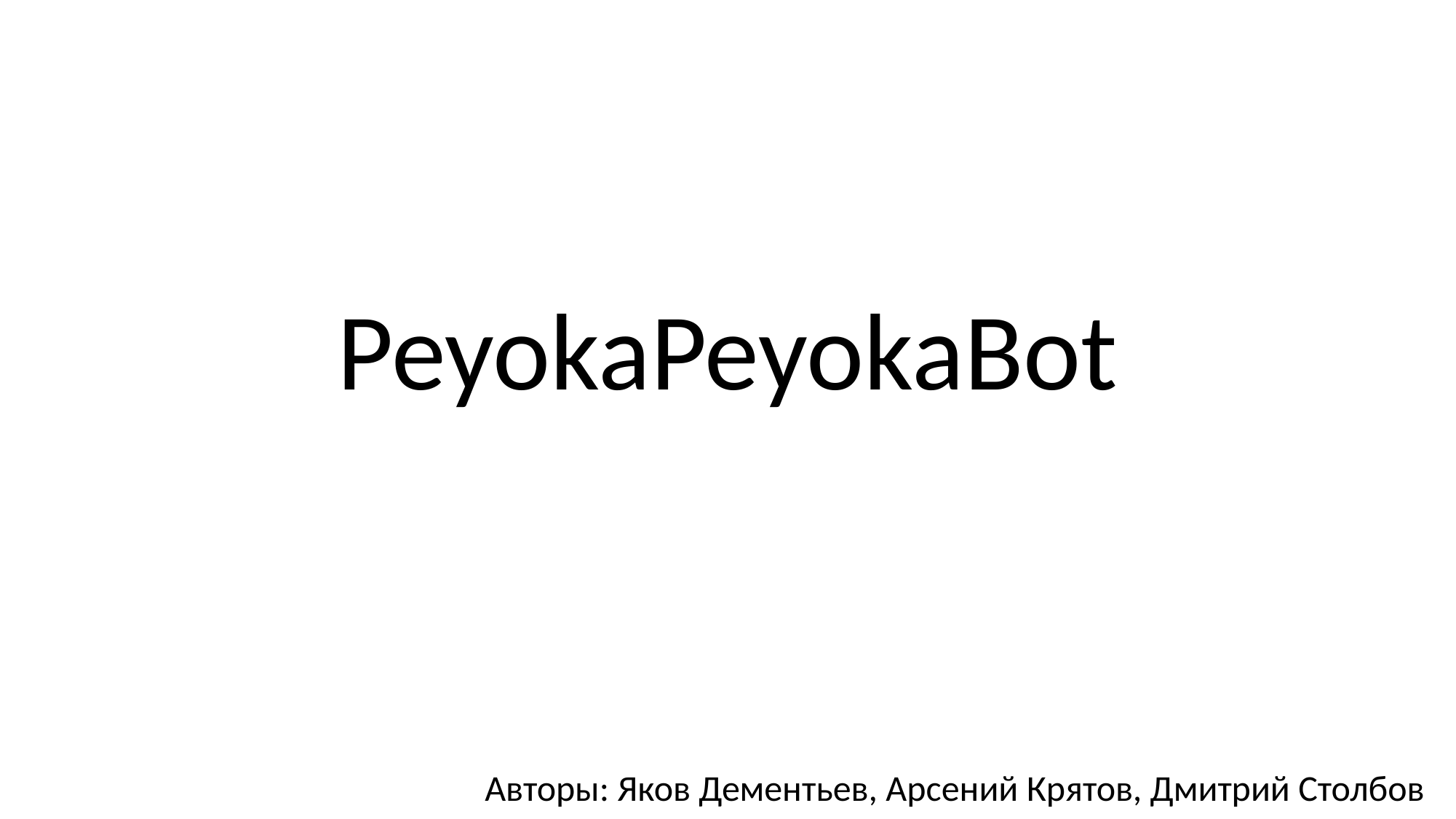

# PeyokaPeyokaBot
Авторы: Яков Дементьев, Арсений Крятов, Дмитрий Столбов